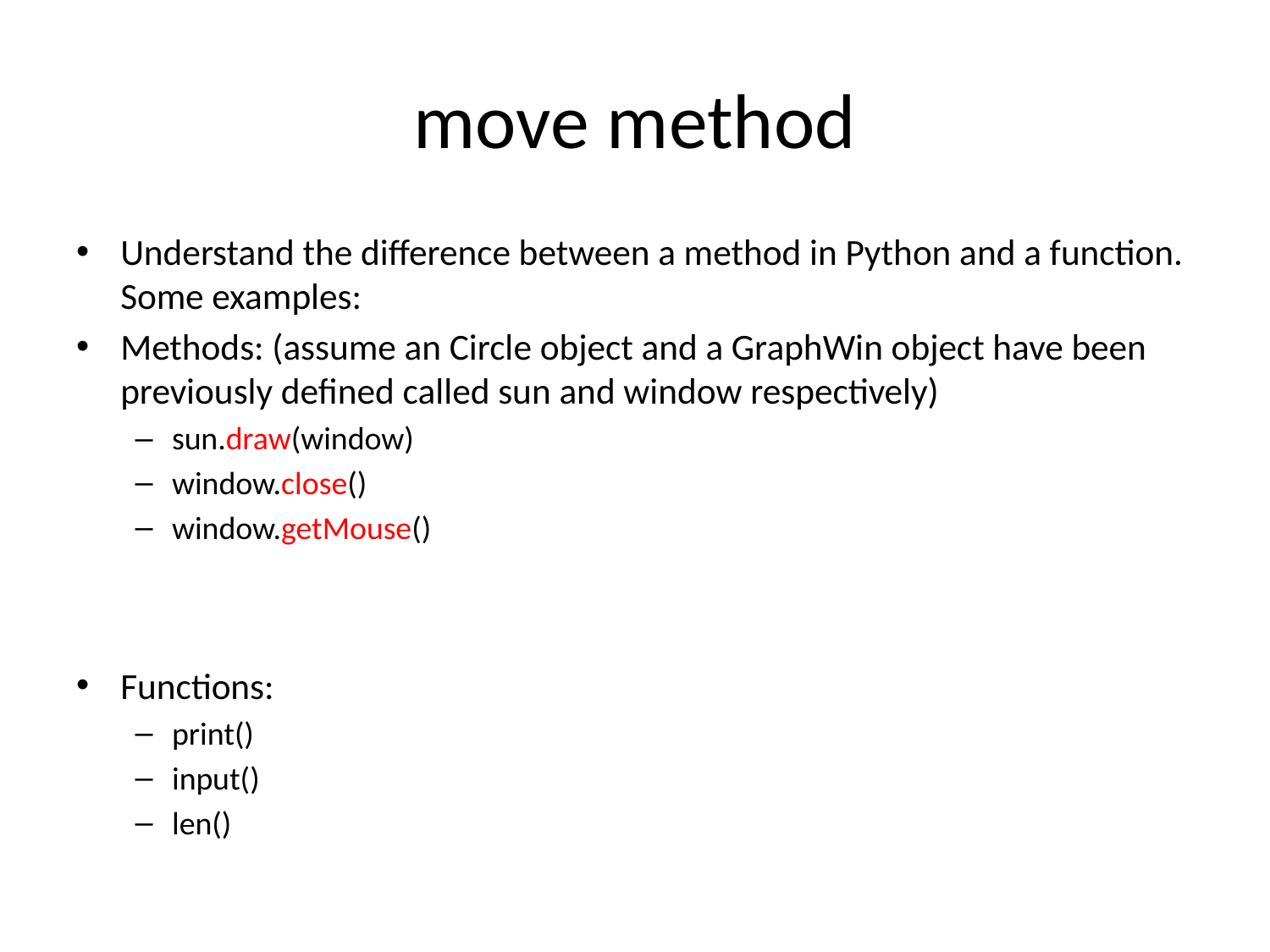

# move method
Understand the difference between a method in Python and a function.  Some examples:
Methods: (assume an Circle object and a GraphWin object have been previously defined called sun and window respectively)
sun.draw(window)
window.close()
window.getMouse()

Functions:
print()
input()
len()